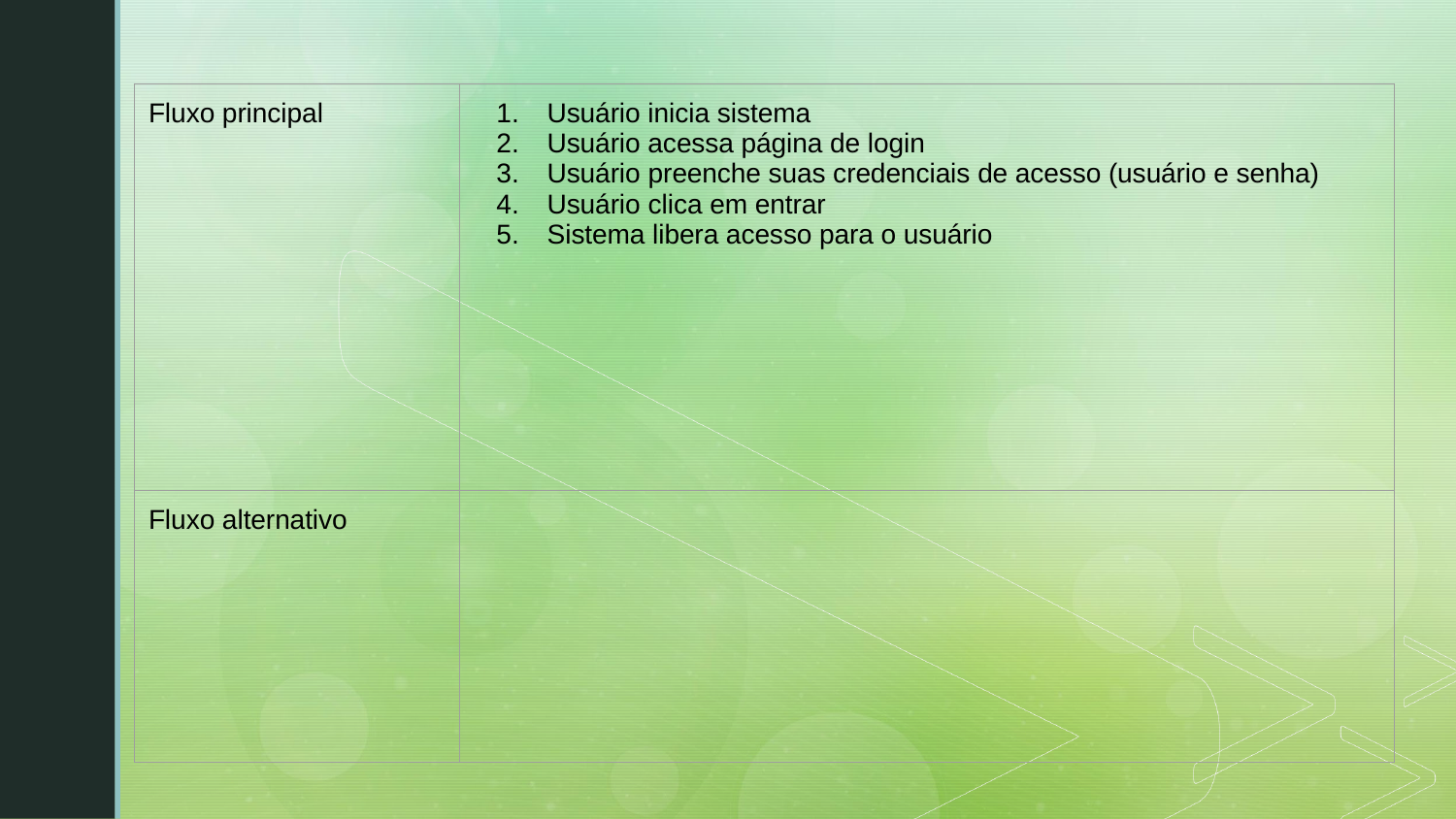

| Fluxo principal | Usuário inicia sistema Usuário acessa página de login Usuário preenche suas credenciais de acesso (usuário e senha) Usuário clica em entrar Sistema libera acesso para o usuário |
| --- | --- |
| Fluxo alternativo |  |